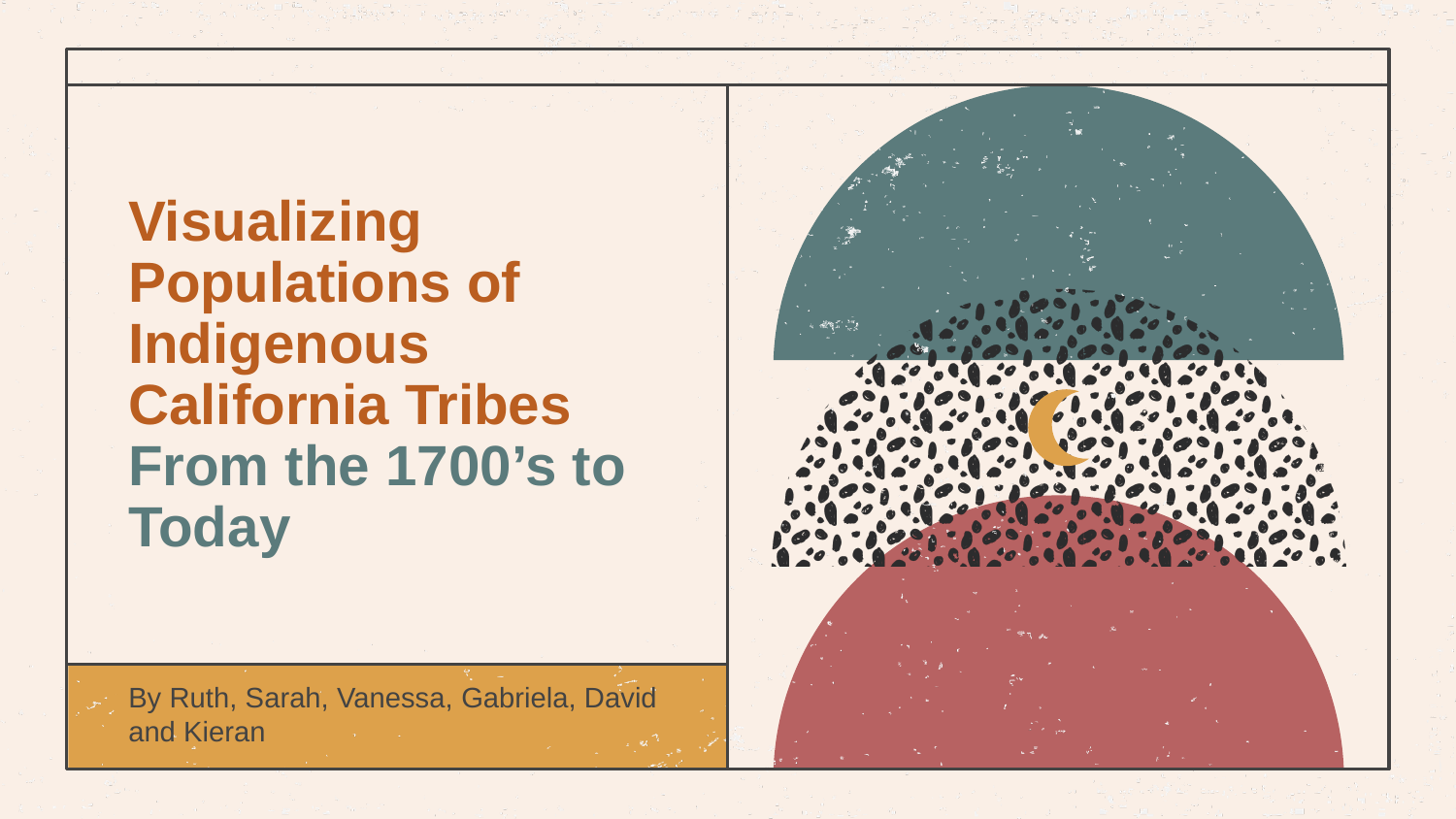

# Visualizing Populations of Indigenous California Tribes From the 1700’s to Today
By Ruth, Sarah, Vanessa, Gabriela, David and Kieran